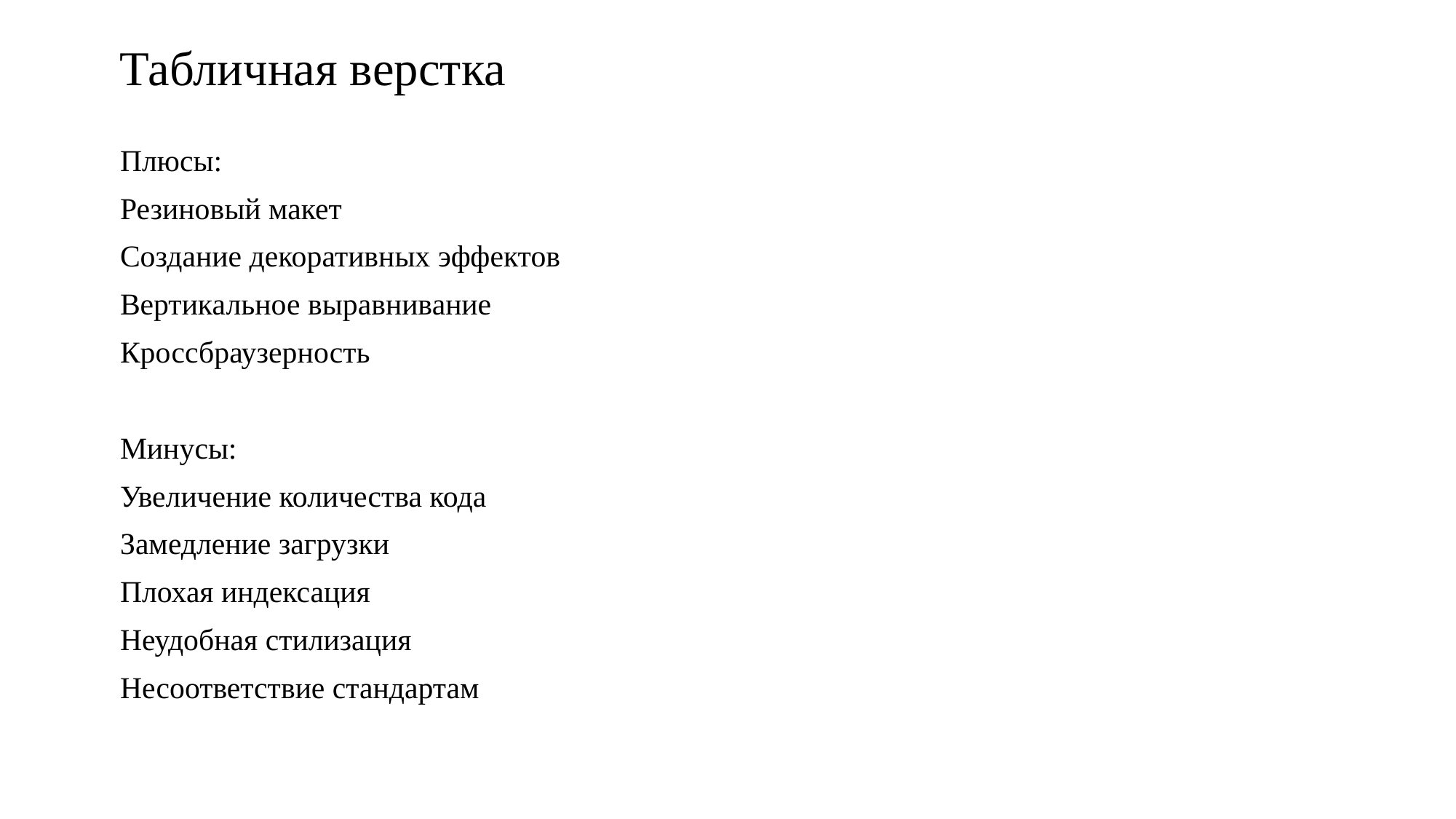

# Табличная верстка
Плюсы:
Резиновый макет
Создание декоративных эффектов
Вертикальное выравнивание
Кроссбраузерность

Минусы:
Увеличение количества кода
Замедление загрузки
Плохая индексация
Неудобная стилизация
Несоответствие стандартам